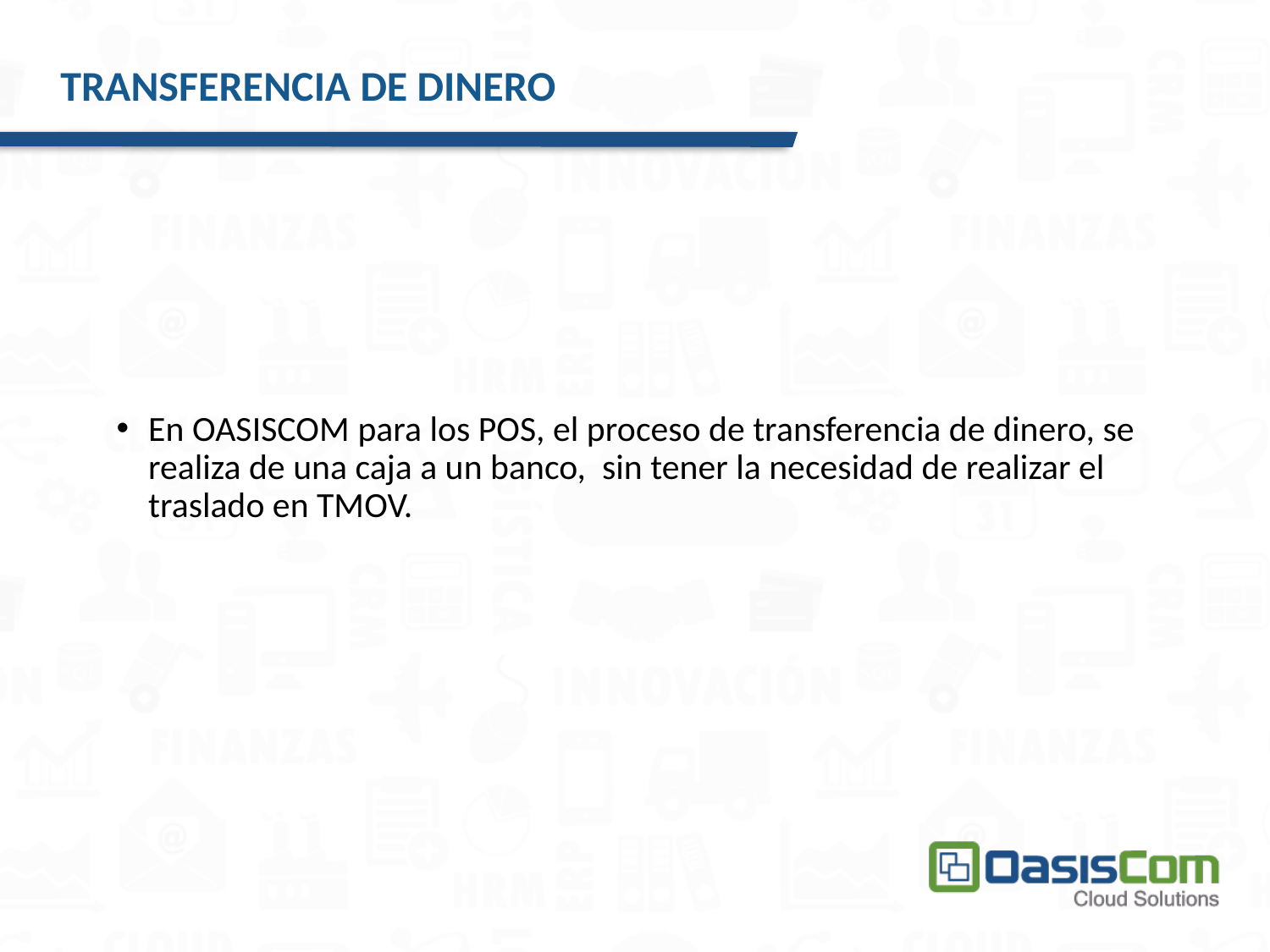

# TRANSFERENCIA DE DINERO

En OASISCOM para los POS, el proceso de transferencia de dinero, se realiza de una caja a un banco,  sin tener la necesidad de realizar el traslado en TMOV.